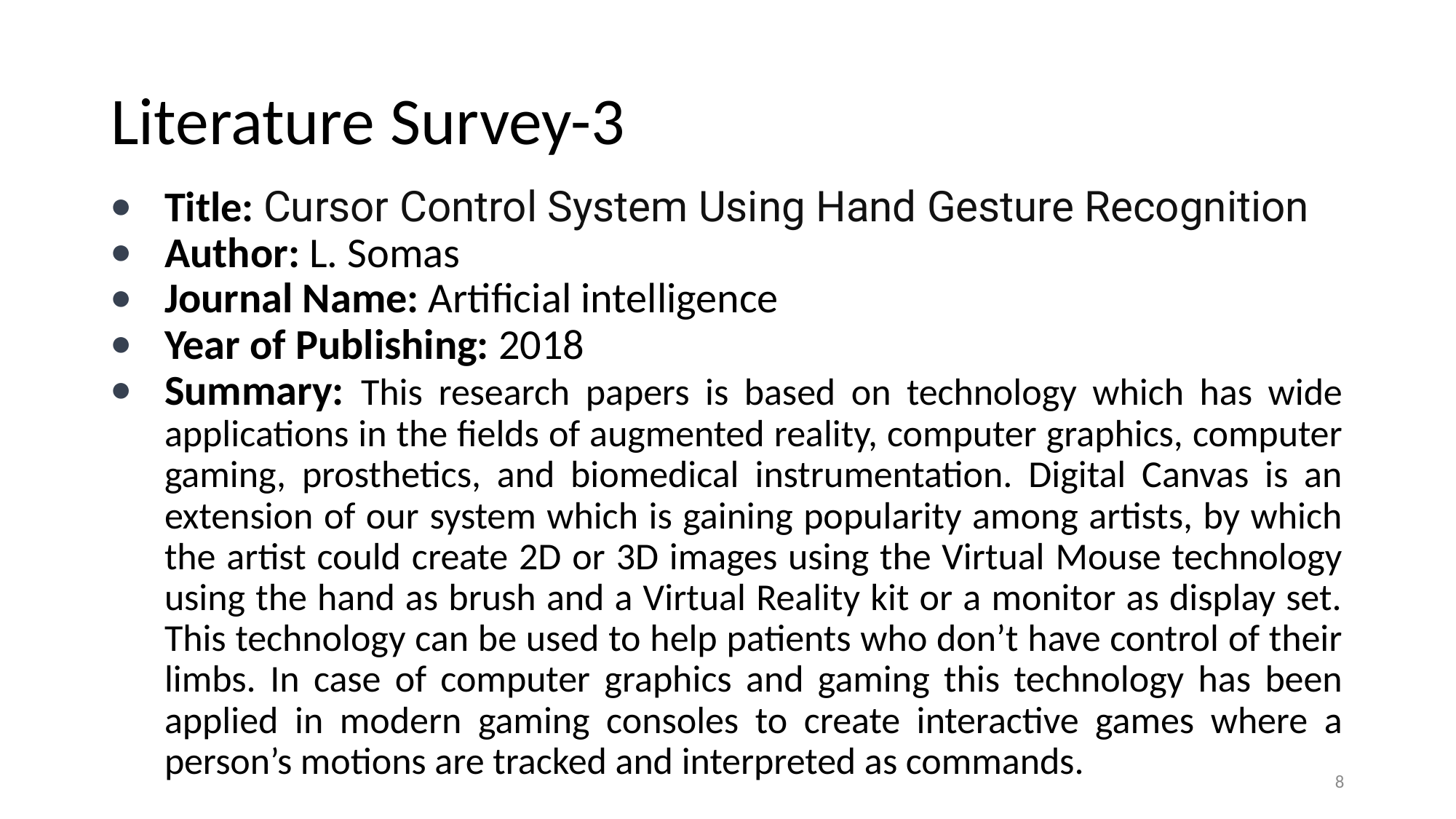

# Literature Survey-3
Title: Cursor Control System Using Hand Gesture Recognition
Author: L. Somas
Journal Name: Artificial intelligence
Year of Publishing: 2018
Summary: This research papers is based on technology which has wide applications in the fields of augmented reality, computer graphics, computer gaming, prosthetics, and biomedical instrumentation. Digital Canvas is an extension of our system which is gaining popularity among artists, by which the artist could create 2D or 3D images using the Virtual Mouse technology using the hand as brush and a Virtual Reality kit or a monitor as display set. This technology can be used to help patients who don’t have control of their limbs. In case of computer graphics and gaming this technology has been applied in modern gaming consoles to create interactive games where a person’s motions are tracked and interpreted as commands.

8